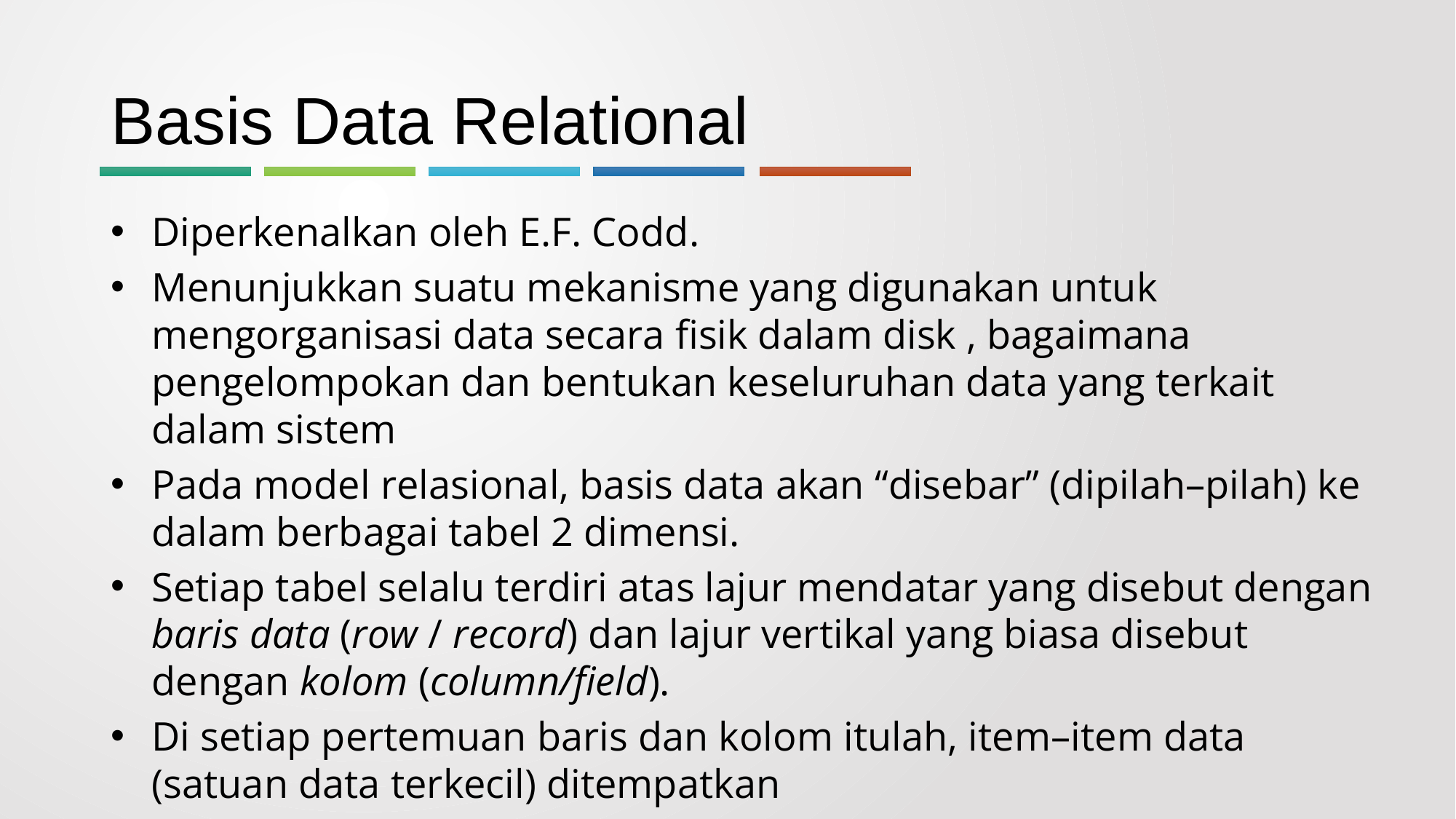

# Basis Data Relational
Diperkenalkan oleh E.F. Codd.
Menunjukkan suatu mekanisme yang digunakan untuk mengorganisasi data secara fisik dalam disk , bagaimana pengelompokan dan bentukan keseluruhan data yang terkait dalam sistem
Pada model relasional, basis data akan “disebar” (dipilah–pilah) ke dalam berbagai tabel 2 dimensi.
Setiap tabel selalu terdiri atas lajur mendatar yang disebut dengan baris data (row / record) dan lajur vertikal yang biasa disebut dengan kolom (column/field).
Di setiap pertemuan baris dan kolom itulah, item–item data (satuan data terkecil) ditempatkan